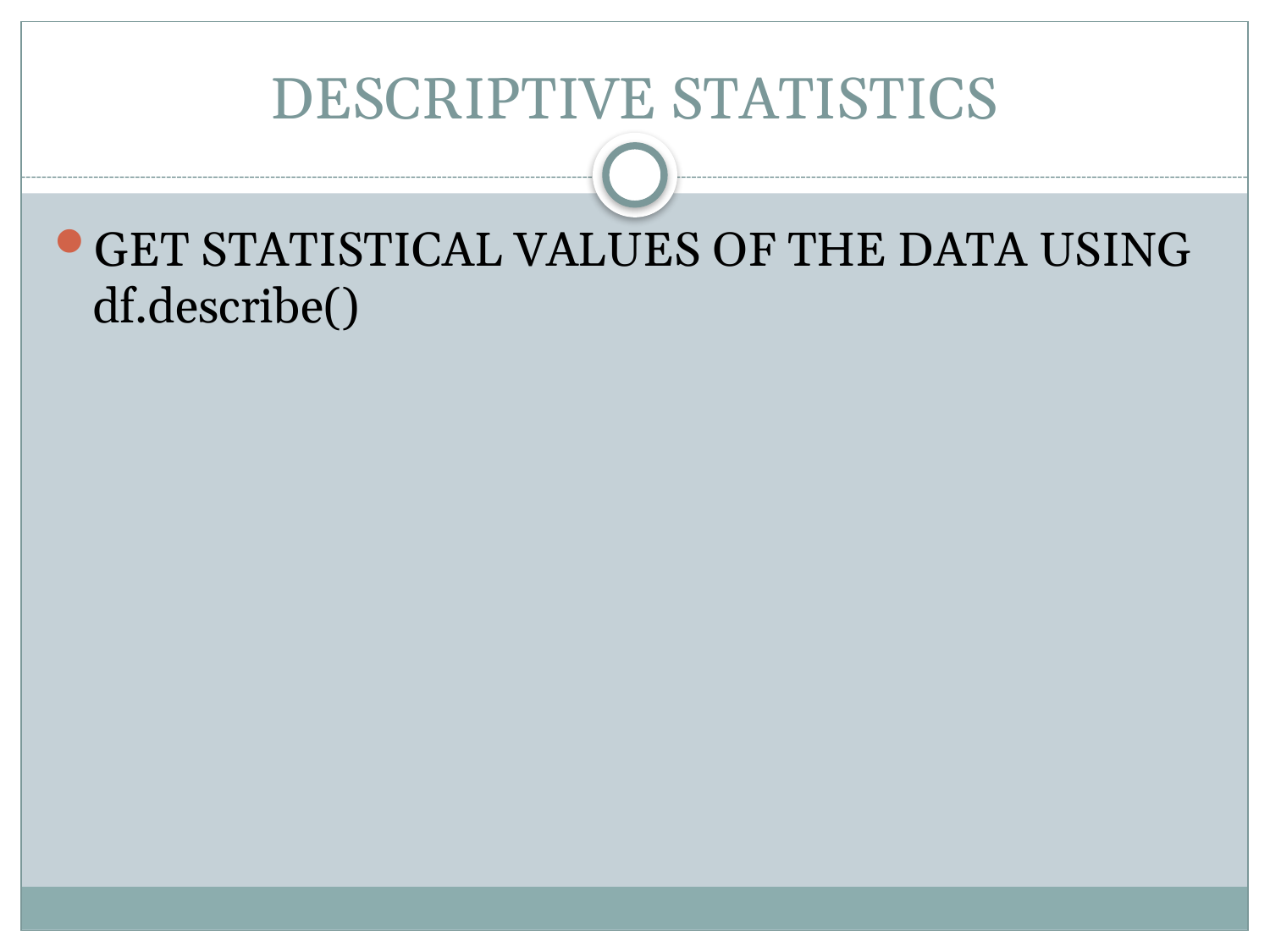

# DESCRIPTIVE STATISTICS
GET STATISTICAL VALUES OF THE DATA USING df.describe()